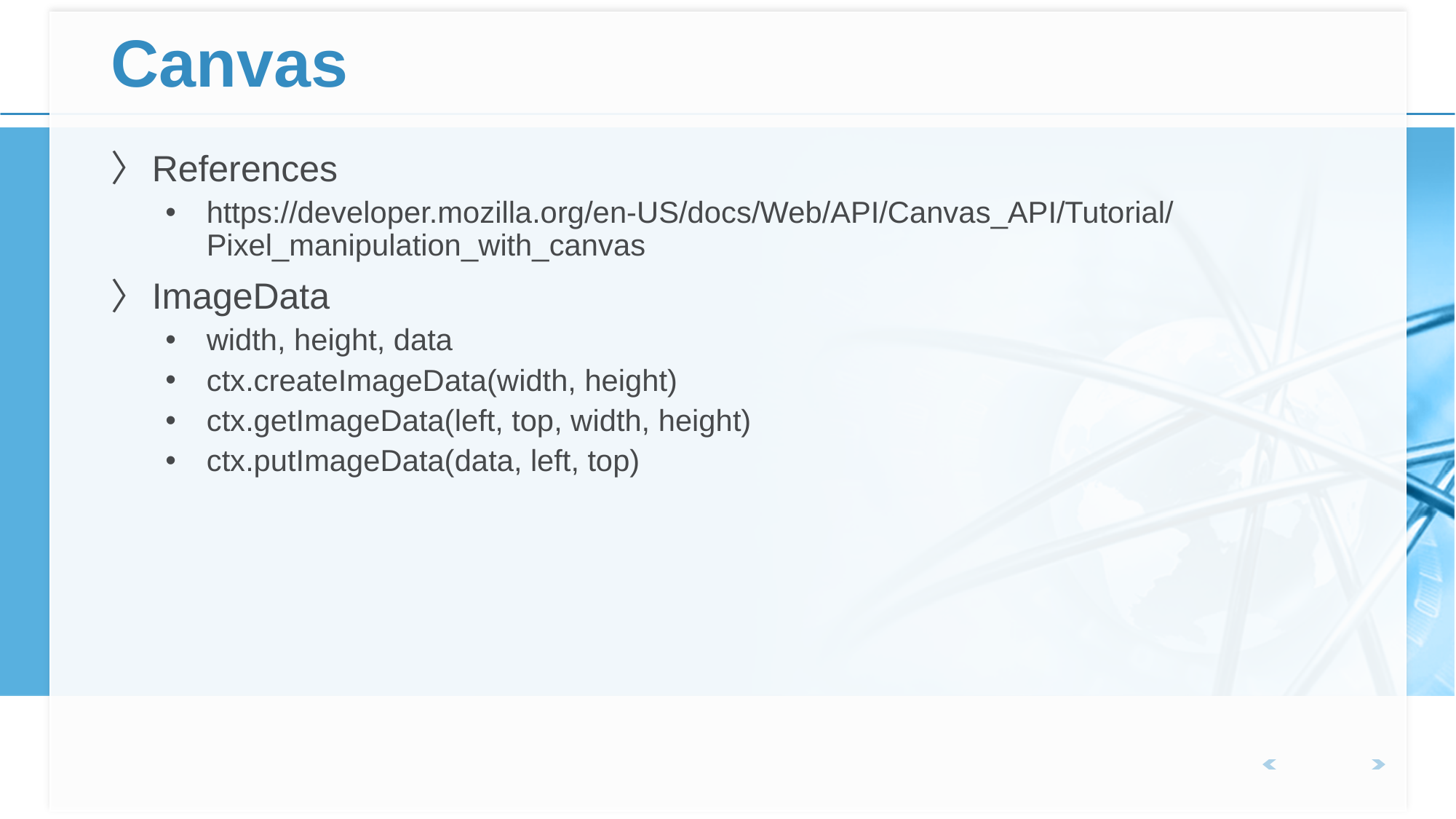

# Canvas
References
https://developer.mozilla.org/en-US/docs/Web/API/Canvas_API/Tutorial/Pixel_manipulation_with_canvas
ImageData
width, height, data
ctx.createImageData(width, height)
ctx.getImageData(left, top, width, height)
ctx.putImageData(data, left, top)